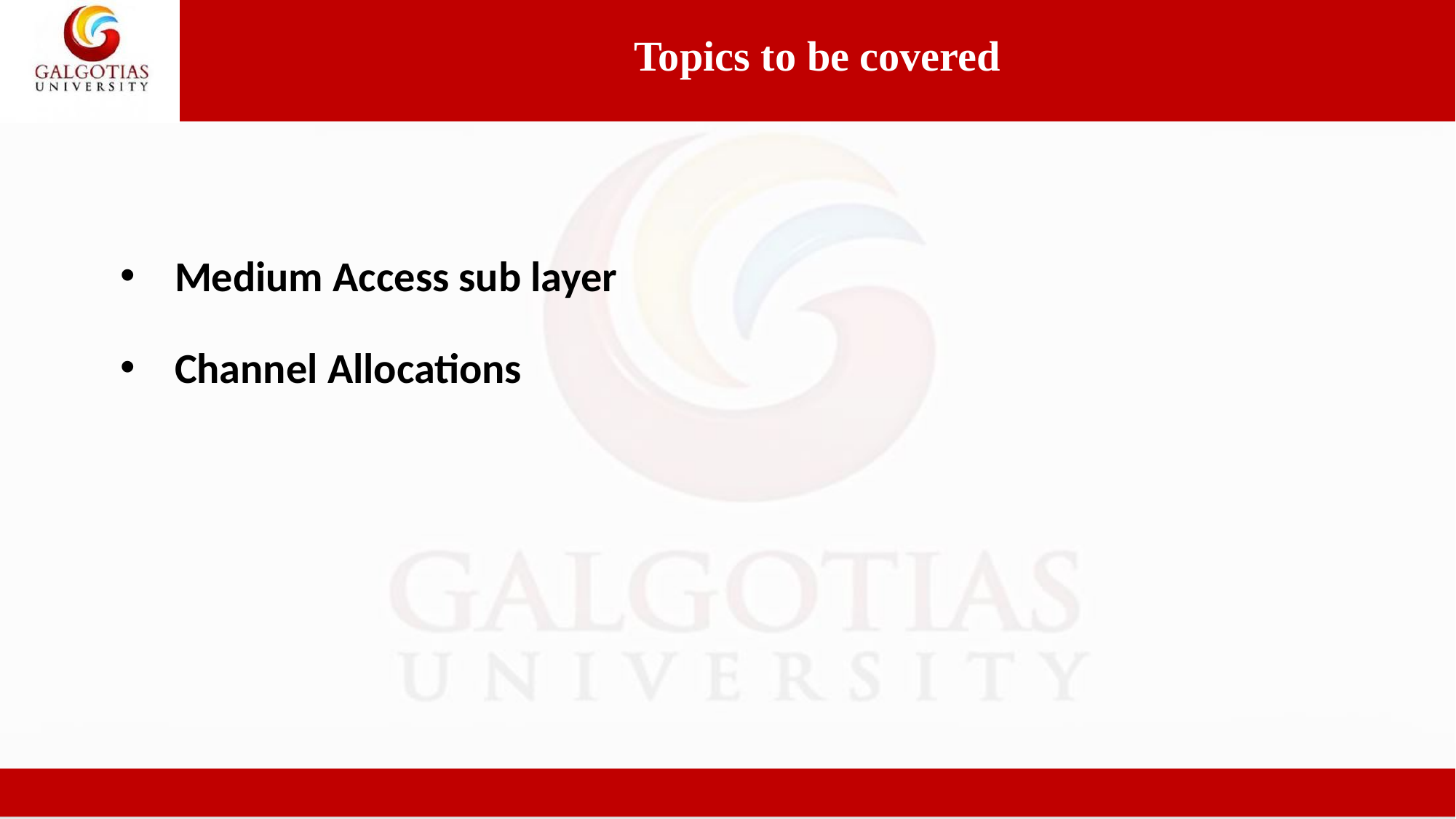

Topics to be covered

Medium Access sub layer
Channel Allocations